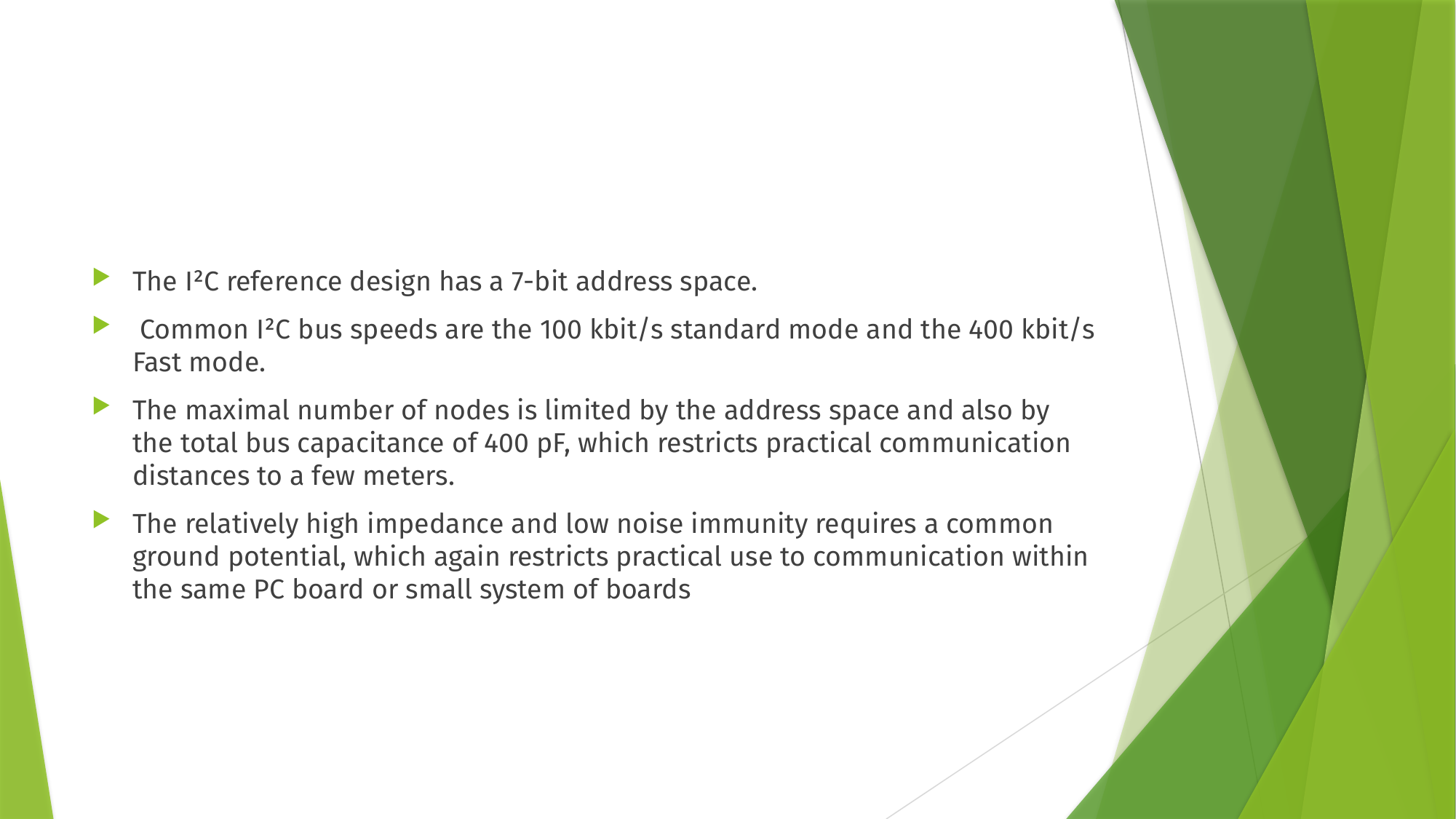

The I²C reference design has a 7-bit address space.
 Common I²C bus speeds are the 100 kbit/s standard mode and the 400 kbit/s Fast mode.
The maximal number of nodes is limited by the address space and also by the total bus capacitance of 400 pF, which restricts practical communication distances to a few meters.
The relatively high impedance and low noise immunity requires a common ground potential, which again restricts practical use to communication within the same PC board or small system of boards